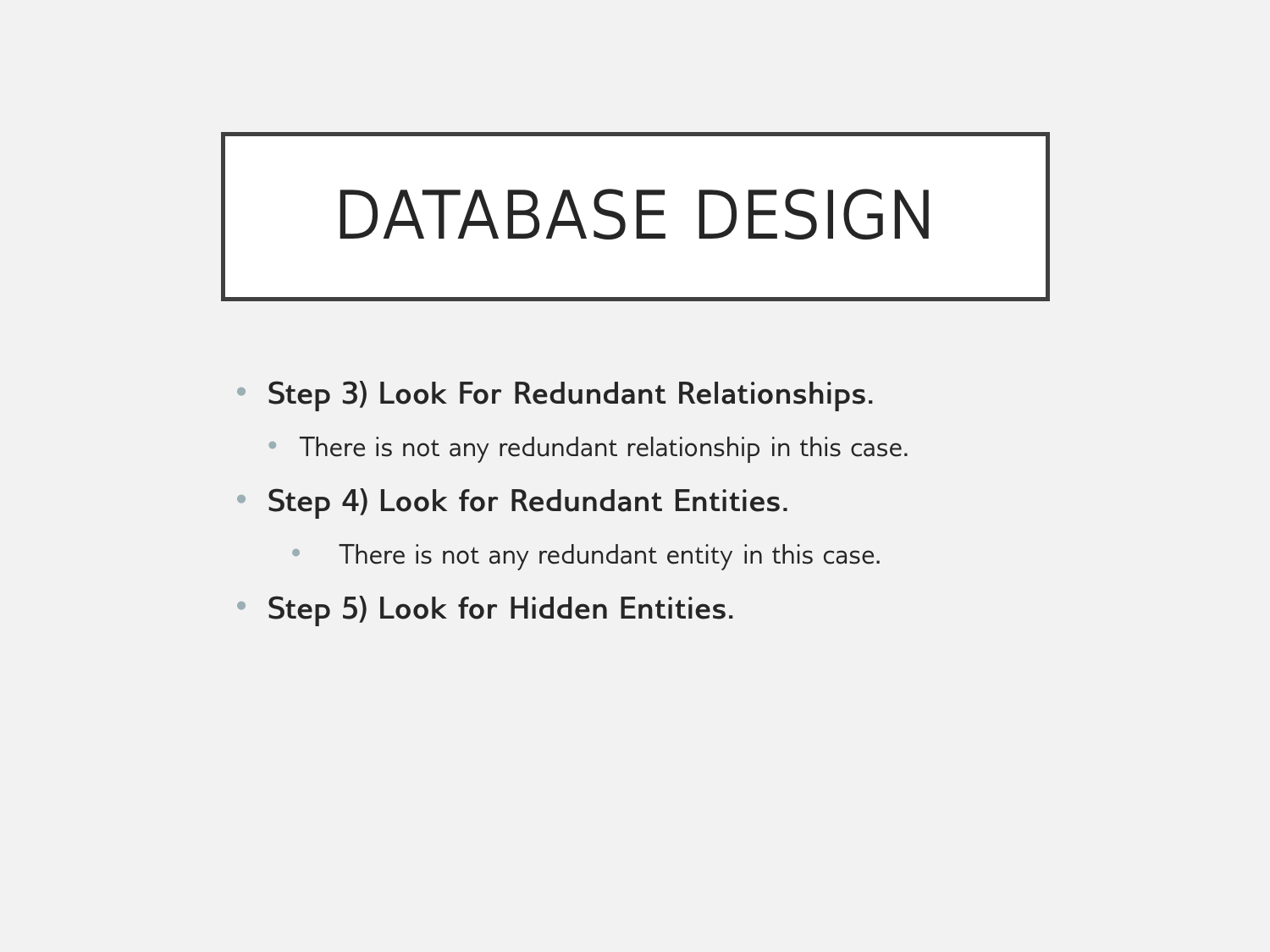

# Database Design
Step 3) Look For Redundant Relationships.
There is not any redundant relationship in this case.
Step 4) Look for Redundant Entities.
There is not any redundant entity in this case.
Step 5) Look for Hidden Entities.